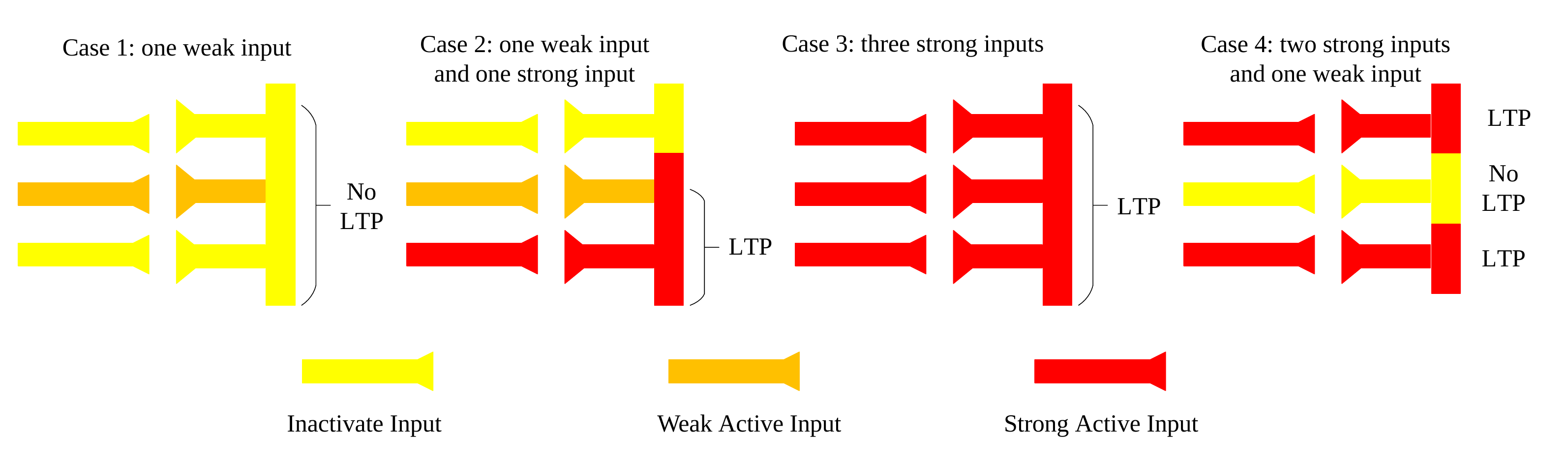

# Case 3: three strong inputs
Case 2: one weak input
Case 4: two strong inputs
Case 1: one weak input
and one strong input
and one weak input

LTP

No  LTP

No  LTP

LTP

LTP

LTP

Inactivate Input
Weak Active Input
Strong Active Input